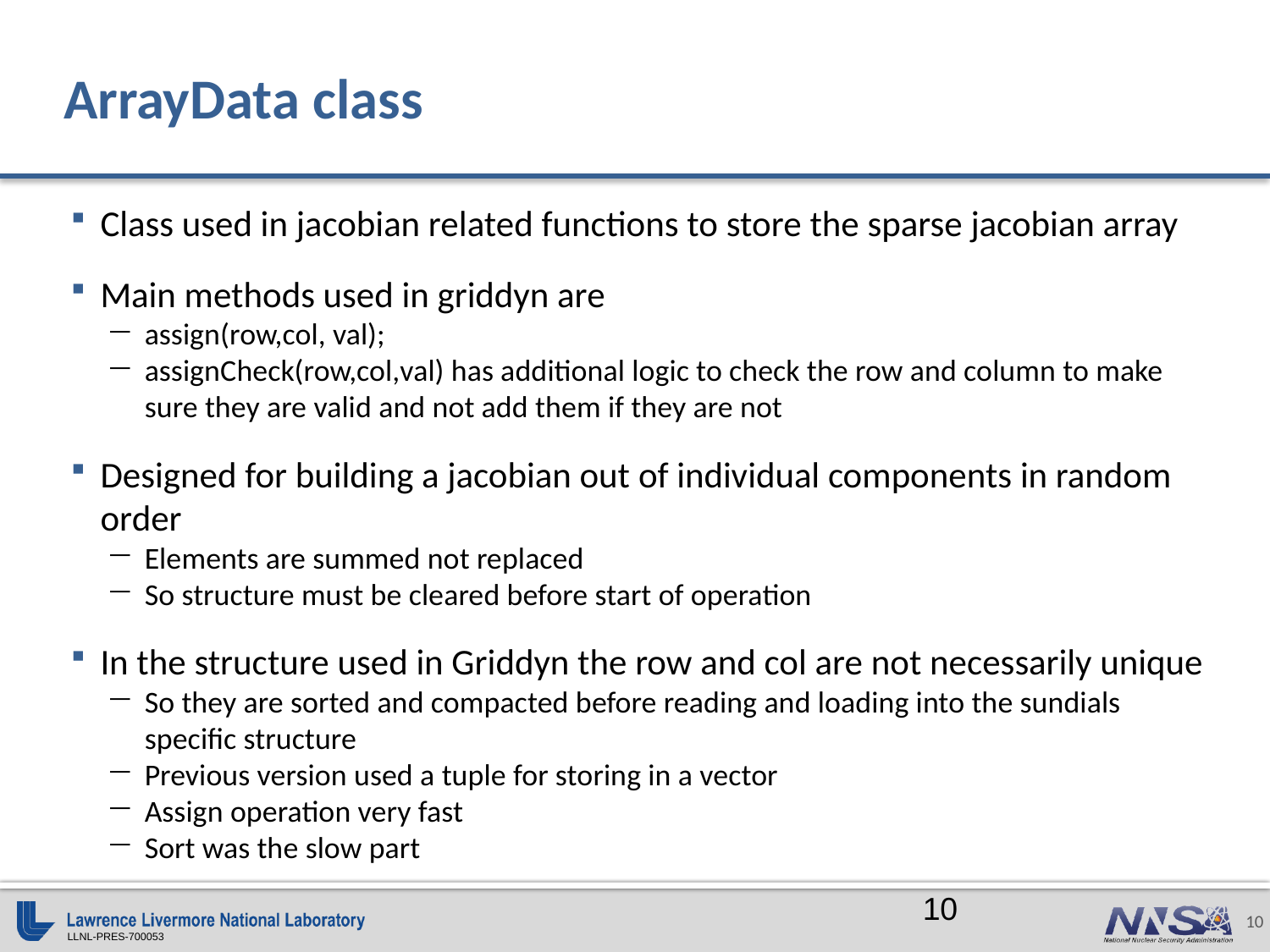

# ArrayData class
Class used in jacobian related functions to store the sparse jacobian array
Main methods used in griddyn are
assign(row,col, val);
assignCheck(row,col,val) has additional logic to check the row and column to make sure they are valid and not add them if they are not
Designed for building a jacobian out of individual components in random order
Elements are summed not replaced
So structure must be cleared before start of operation
In the structure used in Griddyn the row and col are not necessarily unique
So they are sorted and compacted before reading and loading into the sundials specific structure
Previous version used a tuple for storing in a vector
Assign operation very fast
Sort was the slow part
10